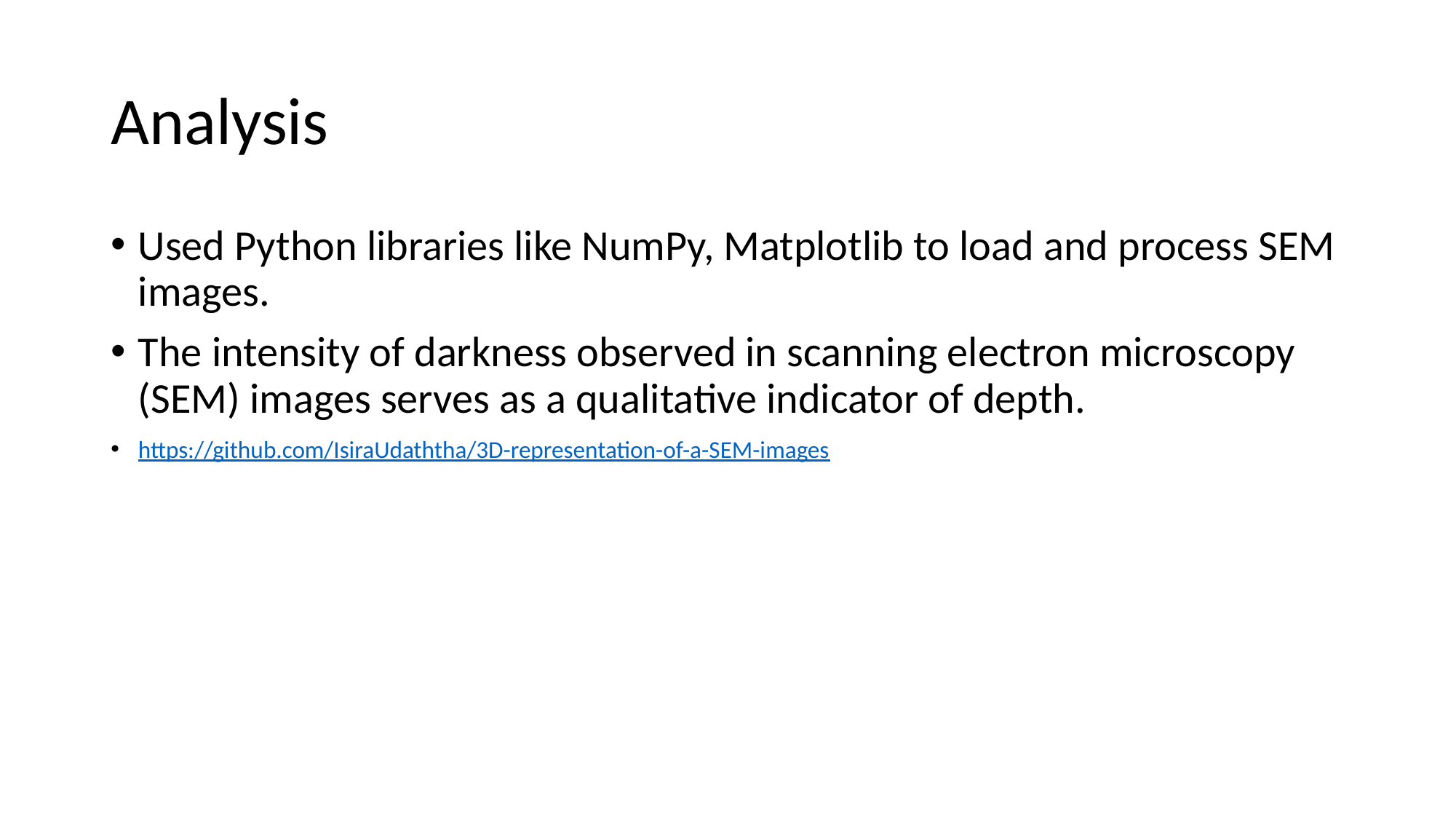

# Analysis
Used Python libraries like NumPy, Matplotlib to load and process SEM images.
The intensity of darkness observed in scanning electron microscopy (SEM) images serves as a qualitative indicator of depth.
https://github.com/IsiraUdaththa/3D-representation-of-a-SEM-images